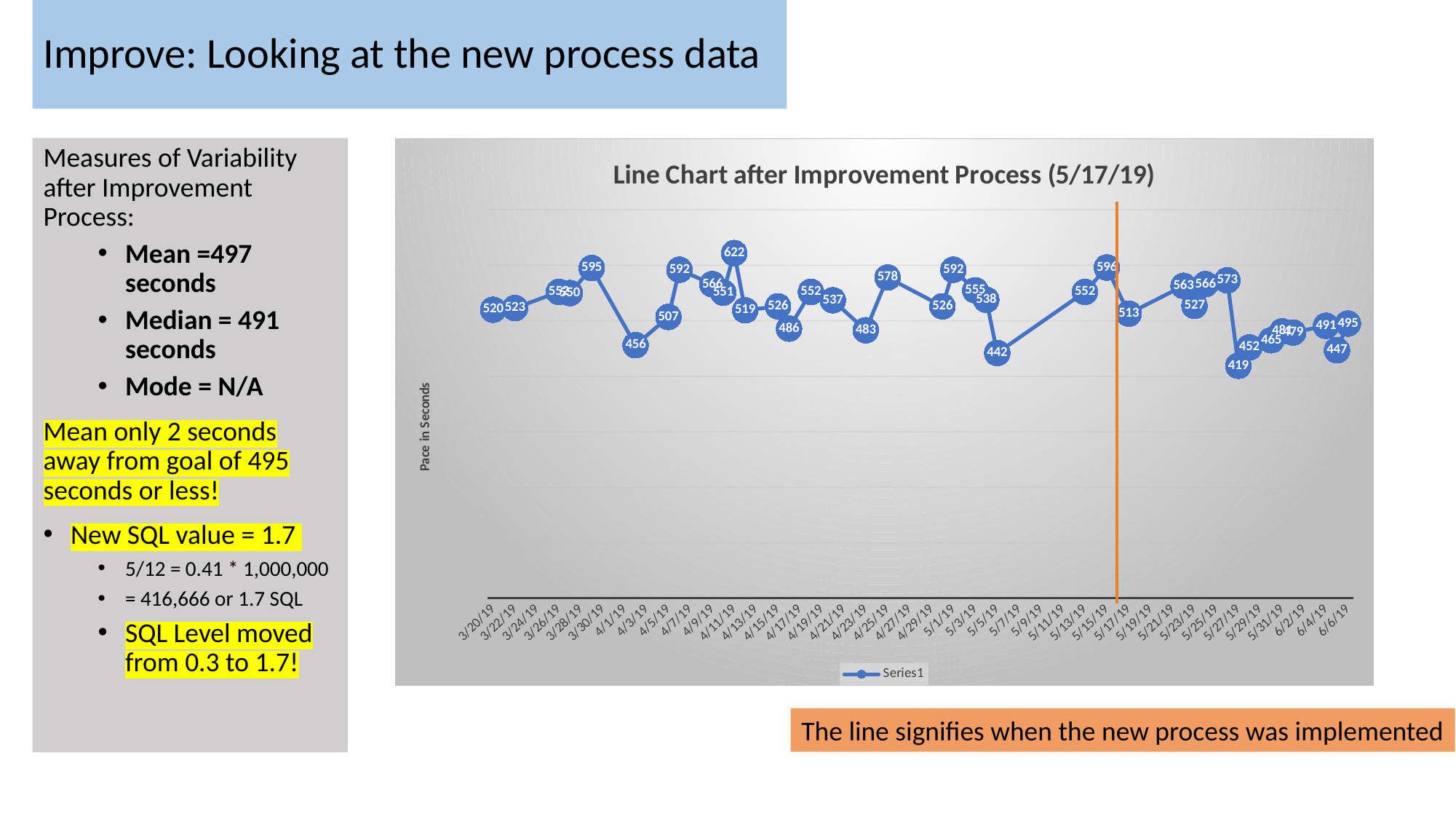

# Improve: Looking at the new process data
Measures of Variability after Improvement Process:
Mean =497 seconds
Median = 491 seconds
Mode = N/A
Mean only 2 seconds away from goal of 495 seconds or less!
New SQL value = 1.7
5/12 = 0.41 * 1,000,000
= 416,666 or 1.7 SQL
SQL Level moved from 0.3 to 1.7!

### Chart: Line Chart after Improvement Process (5/17/19)

| Category |  |
|---|---|
| 43544 | 520.0 |
| 43546 | 523.0 |
| 43550 | 552.0 |
| 43551 | 550.0 |
| 43553 | 595.0 |
| 43557 | 456.0 |
| 43560 | 507.0 |
| 43561 | 592.0 |
| 43564 | 566.0 |
| 43565 | 551.0 |
| 43566 | 622.0 |
| 43567 | 519.0 |
| 43570 | 526.0 |
| 43571 | 486.0 |
| 43573 | 552.0 |
| 43575 | 537.0 |
| 43578 | 483.0 |
| 43580 | 578.0 |
| 43585 | 526.0 |
| 43586 | 592.0 |
| 43588 | 555.0 |
| 43589 | 538.0 |
| 43590 | 442.0 |
| 43598 | 552.0 |
| 43600 | 596.0 |
| 43602 | 513.0 |
| 43607 | 563.0 |
| 43608 | 527.0 |
| 43609 | 566.0 |
| 43611 | 573.0 |
| 43612 | 419.0 |
| 43613 | 452.0 |
| 43615 | 465.0 |
| 43616 | 481.0 |
| 43617 | 479.0 |
| 43620 | 491.0 |
| 43621 | 447.0 |
| 43622 | 495.0 |
The line signifies when the new process was implemented